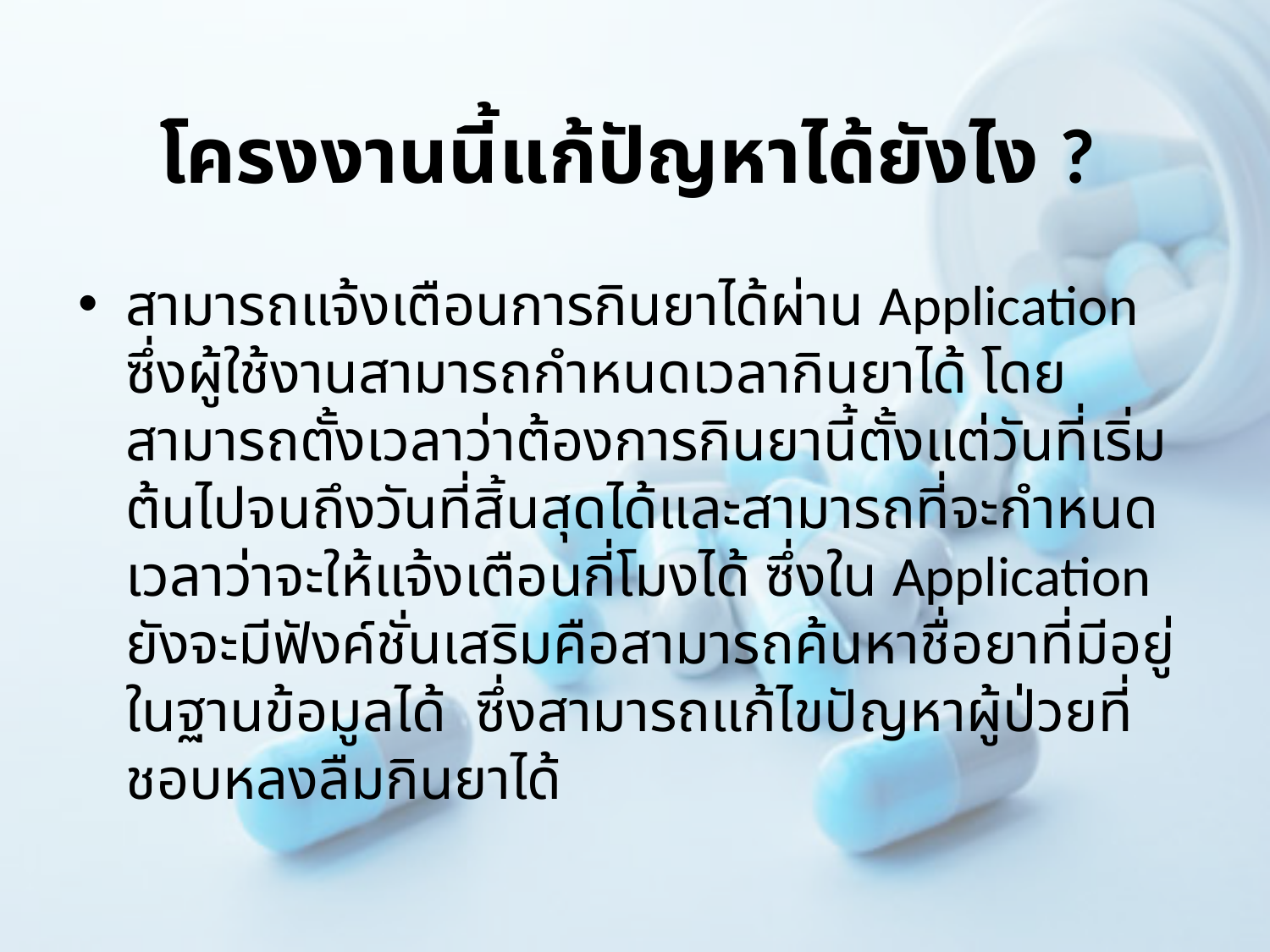

# โครงงานนี้แก้ปัญหาได้ยังไง ?
สามารถแจ้งเตือนการกินยาได้ผ่าน Application ซึ่งผู้ใช้งานสามารถกำหนดเวลากินยาได้ โดยสามารถตั้งเวลาว่าต้องการกินยานี้ตั้งแต่วันที่เริ่มต้นไปจนถึงวันที่สิ้นสุดได้และสามารถที่จะกำหนดเวลาว่าจะให้แจ้งเตือนกี่โมงได้ ซึ่งใน Application ยังจะมีฟังค์ชั่นเสริมคือสามารถค้นหาชื่อยาที่มีอยู่ในฐานข้อมูลได้  ซึ่งสามารถแก้ไขปัญหาผู้ป่วยที่ชอบหลงลืมกินยาได้